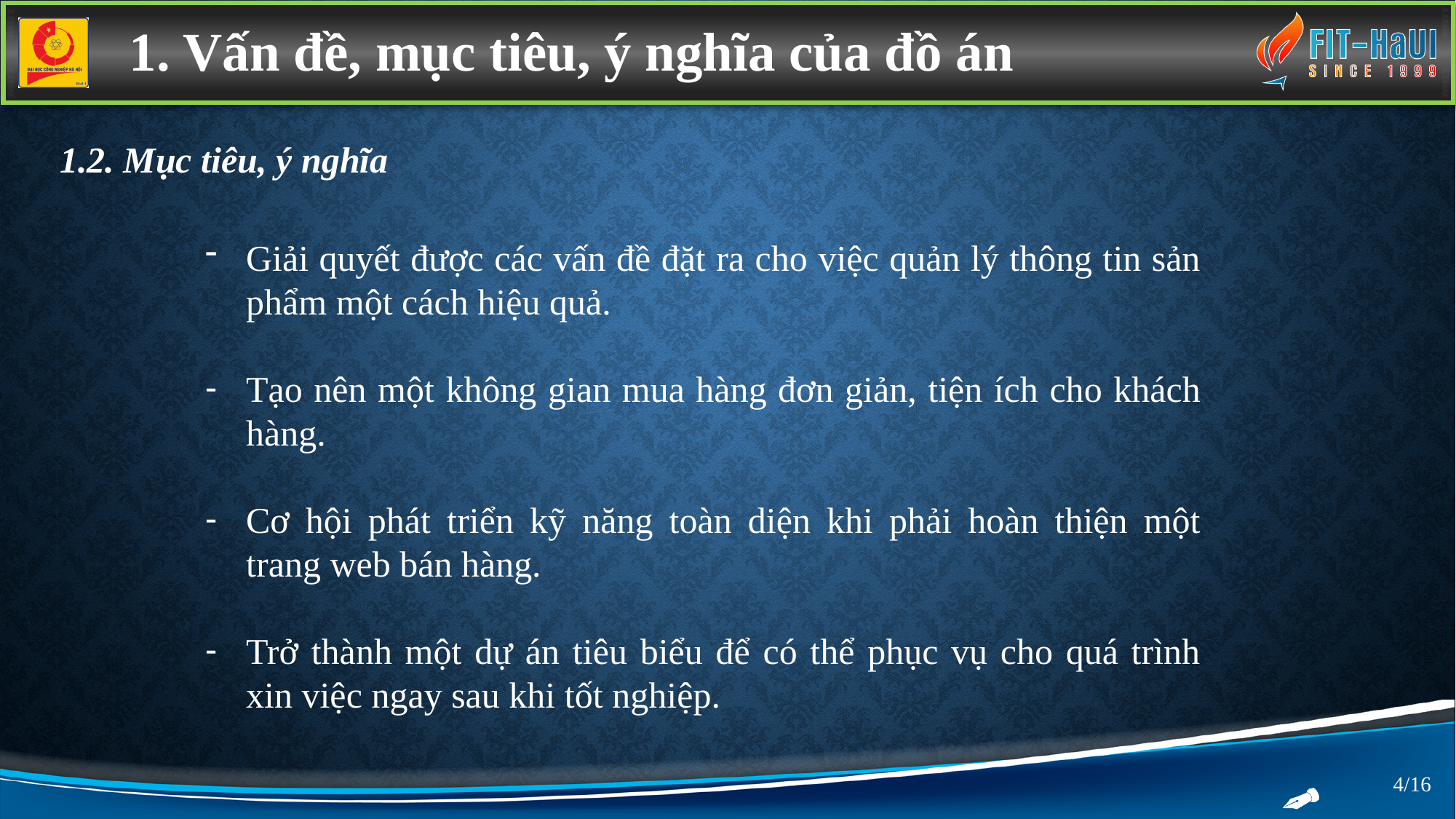

1. Vấn đề, mục tiêu, ý nghĩa của đồ án
1.2. Mục tiêu, ý nghĩa
Giải quyết được các vấn đề đặt ra cho việc quản lý thông tin sản phẩm một cách hiệu quả.

Tạo nên một không gian mua hàng đơn giản, tiện ích cho khách hàng.

Cơ hội phát triển kỹ năng toàn diện khi phải hoàn thiện một trang web bán hàng.

Trở thành một dự án tiêu biểu để có thể phục vụ cho quá trình xin việc ngay sau khi tốt nghiệp.
4/16